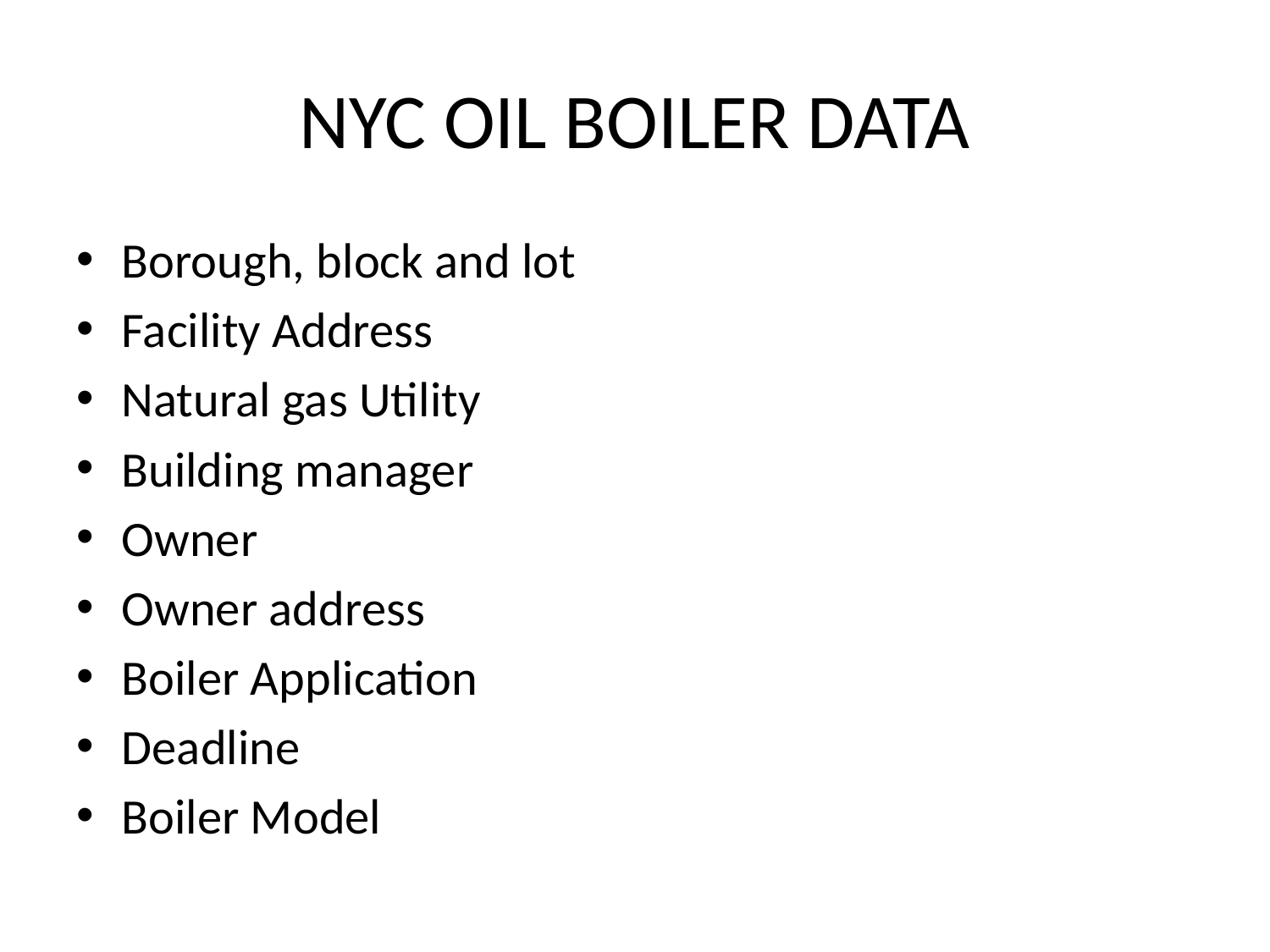

# NYC OIL BOILER DATA
Borough, block and lot
Facility Address
Natural gas Utility
Building manager
Owner
Owner address
Boiler Application
Deadline
Boiler Model